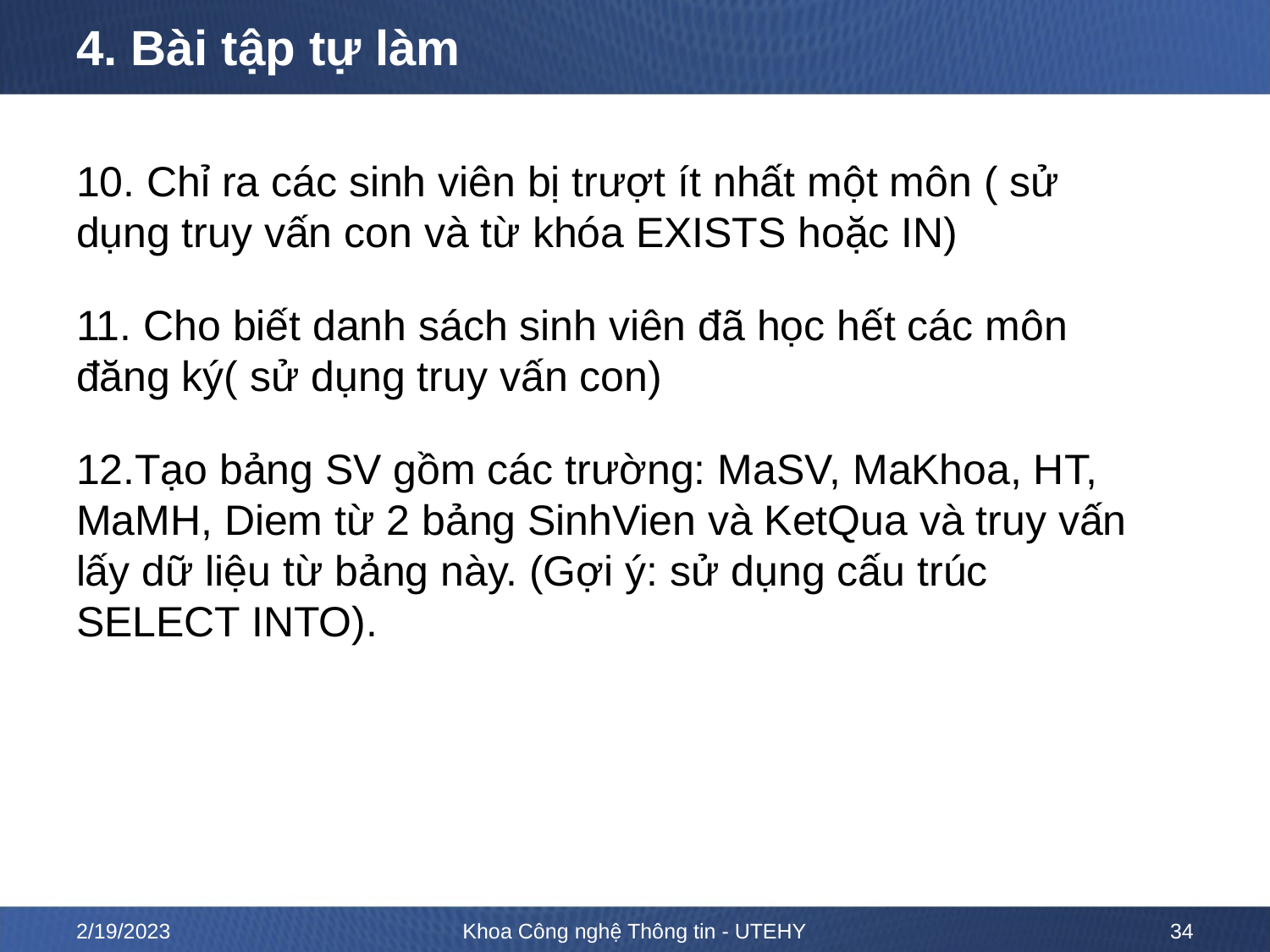

# 4. Bài tập tự làm
10. Chỉ ra các sinh viên bị trượt ít nhất một môn ( sử dụng truy vấn con và từ khóa EXISTS hoặc IN)
11. Cho biết danh sách sinh viên đã học hết các môn đăng ký( sử dụng truy vấn con)
12.Tạo bảng SV gồm các trường: MaSV, MaKhoa, HT, MaMH, Diem từ 2 bảng SinhVien và KetQua và truy vấn lấy dữ liệu từ bảng này. (Gợi ý: sử dụng cấu trúc SELECT INTO).

2/19/2023
Khoa Công nghệ Thông tin - UTEHY
34